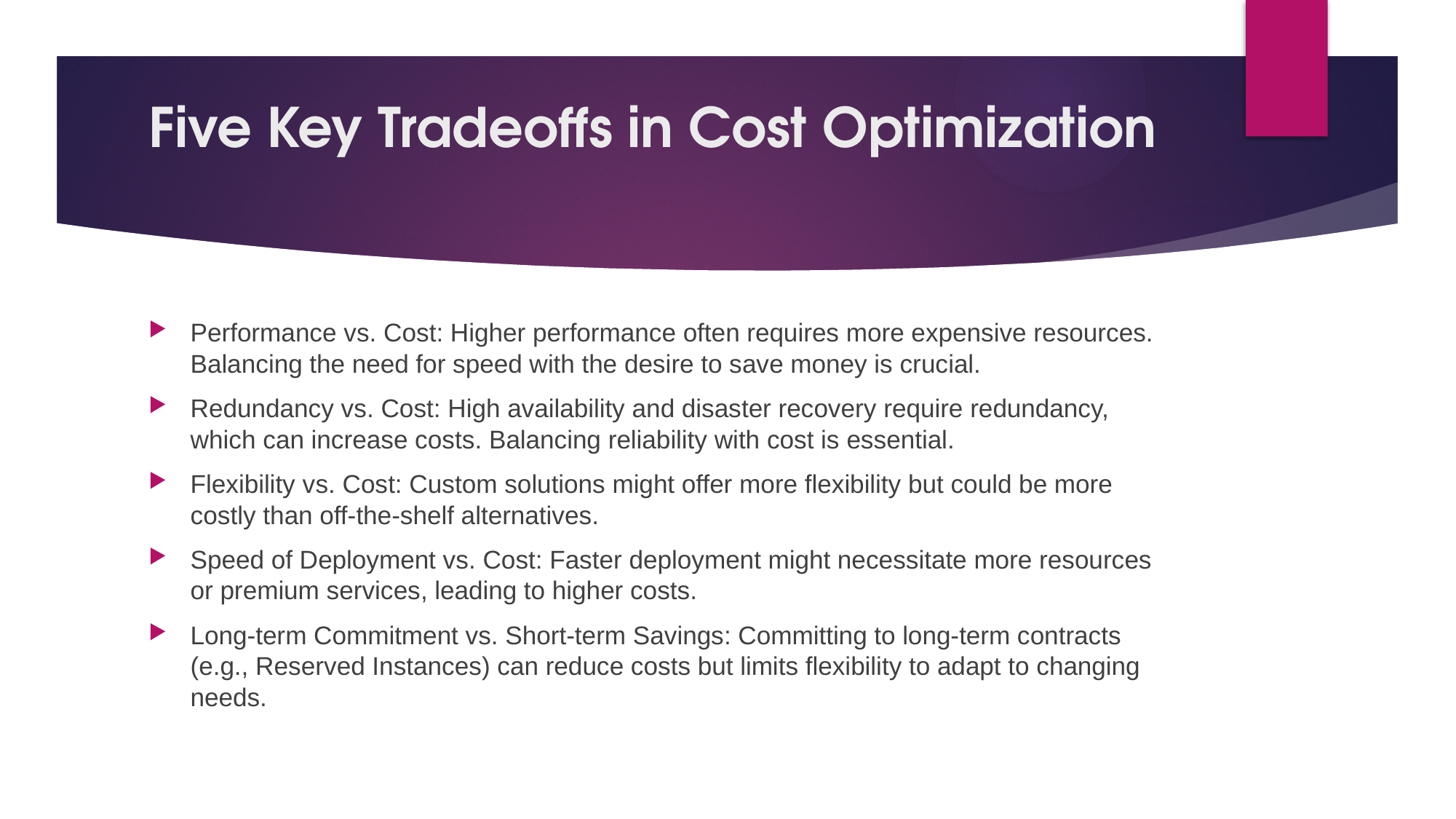

# Five Key Tradeoffs in Cost Optimization
Performance vs. Cost: Higher performance often requires more expensive resources. Balancing the need for speed with the desire to save money is crucial.
Redundancy vs. Cost: High availability and disaster recovery require redundancy, which can increase costs. Balancing reliability with cost is essential.
Flexibility vs. Cost: Custom solutions might offer more flexibility but could be more costly than off-the-shelf alternatives.
Speed of Deployment vs. Cost: Faster deployment might necessitate more resources or premium services, leading to higher costs.
Long-term Commitment vs. Short-term Savings: Committing to long-term contracts (e.g., Reserved Instances) can reduce costs but limits flexibility to adapt to changing needs.